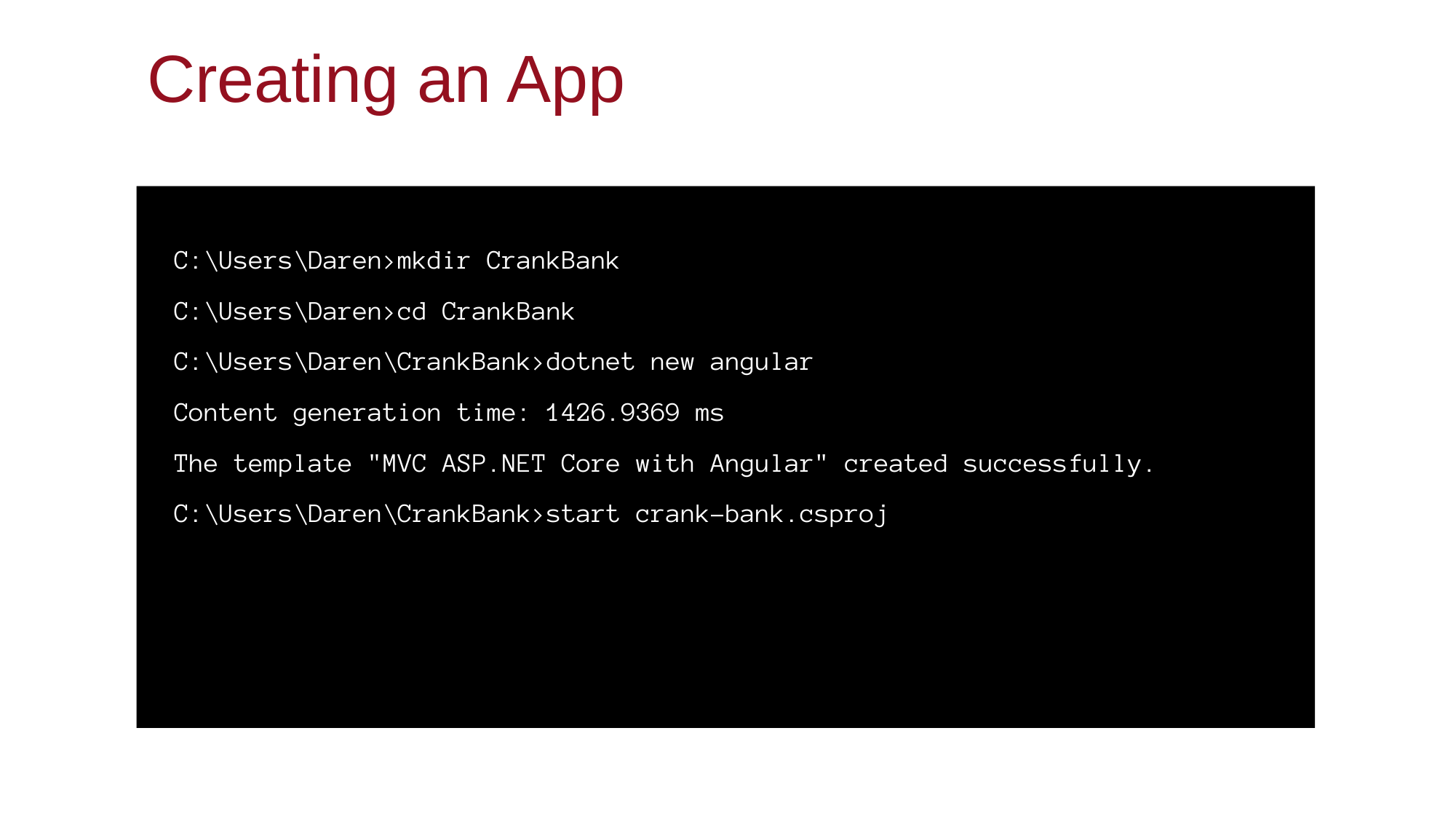

# Creating an App

C:\Users\Daren>mkdir CrankBank
C:\Users\Daren>cd CrankBank
C:\Users\Daren\CrankBank>dotnet new angular
Content generation time: 1426.9369 ms
The template "MVC ASP.NET Core with Angular" created successfully.
C:\Users\Daren\CrankBank>start crank-bank.csproj